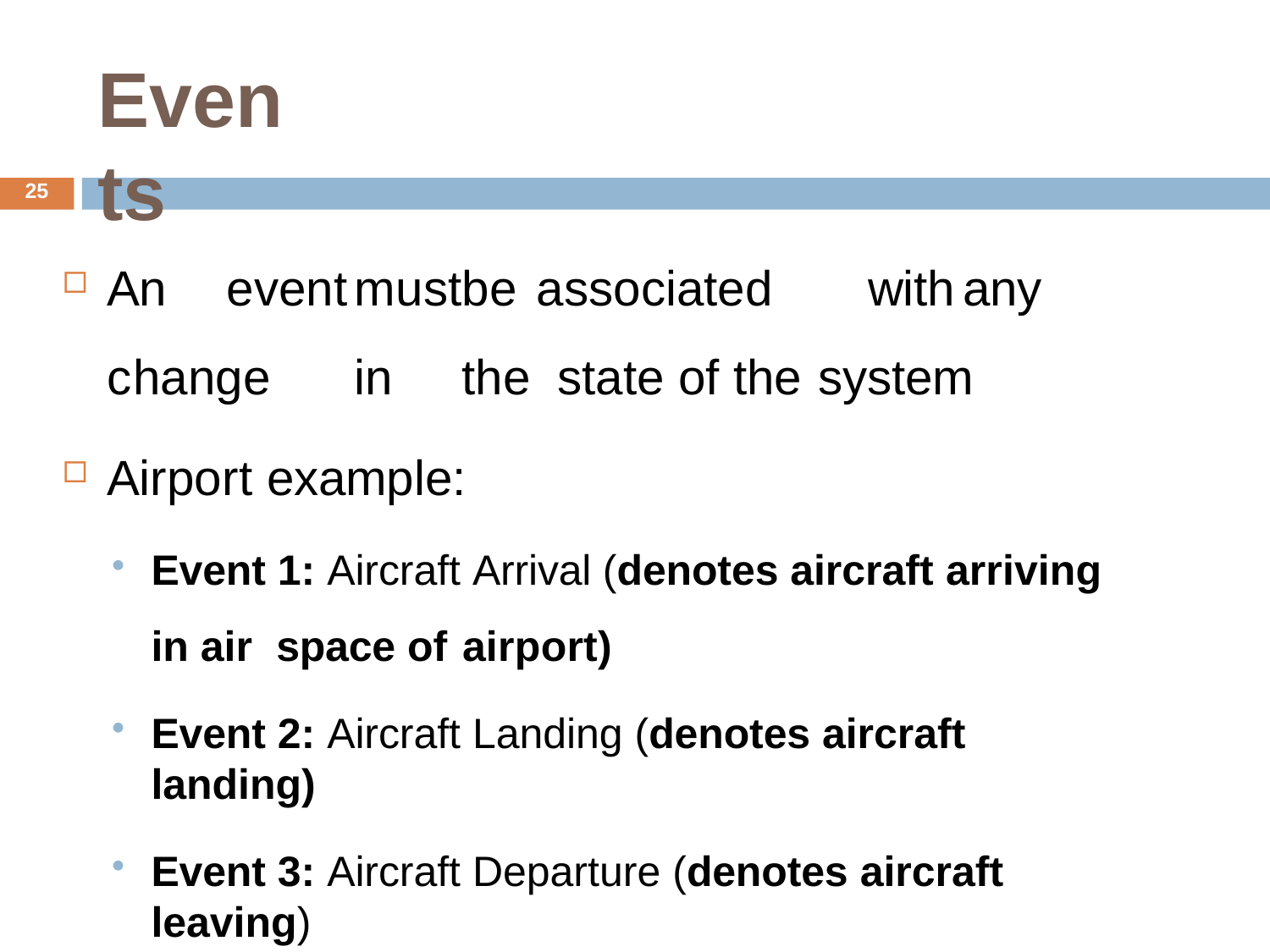

# Events
25
An	event	must	be	associated	with	any	change	in	the  state of the system
Airport example:
Event 1: Aircraft Arrival (denotes aircraft arriving in air  space of airport)
Event 2: Aircraft Landing (denotes aircraft landing)
Event 3: Aircraft Departure (denotes aircraft leaving)